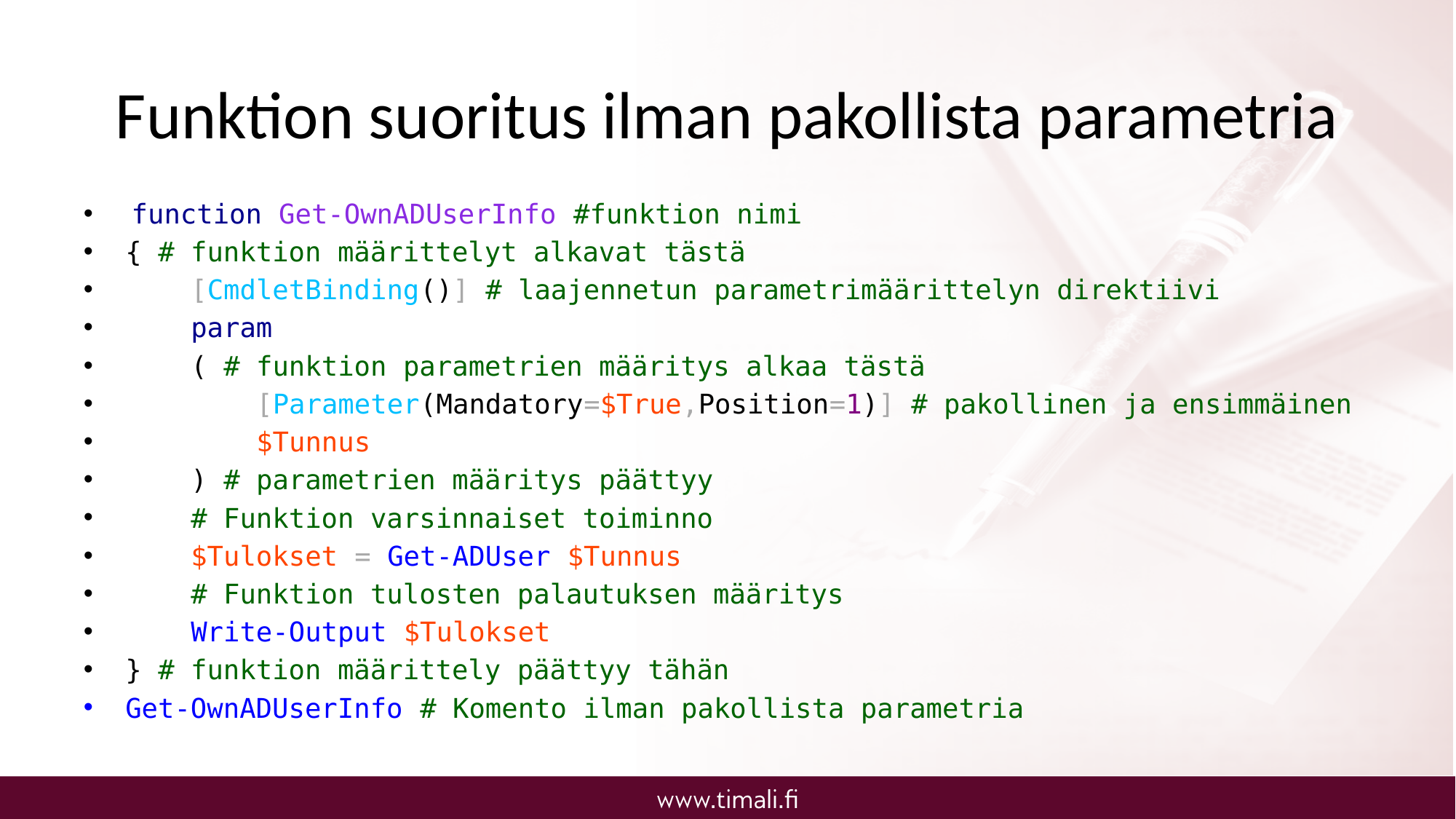

# Funktion suoritus ilman pakollista parametria
 function Get-OwnADUserInfo #funktion nimi
{ # funktion määrittelyt alkavat tästä
    [CmdletBinding()] # laajennetun parametrimäärittelyn direktiivi
    param
    ( # funktion parametrien määritys alkaa tästä
        [Parameter(Mandatory=$True,Position=1)] # pakollinen ja ensimmäinen
        $Tunnus
    ) # parametrien määritys päättyy
    # Funktion varsinnaiset toiminno
    $Tulokset = Get-ADUser $Tunnus
    # Funktion tulosten palautuksen määritys
    Write-Output $Tulokset
} # funktion määrittely päättyy tähän
Get-OwnADUserInfo # Komento ilman pakollista parametria